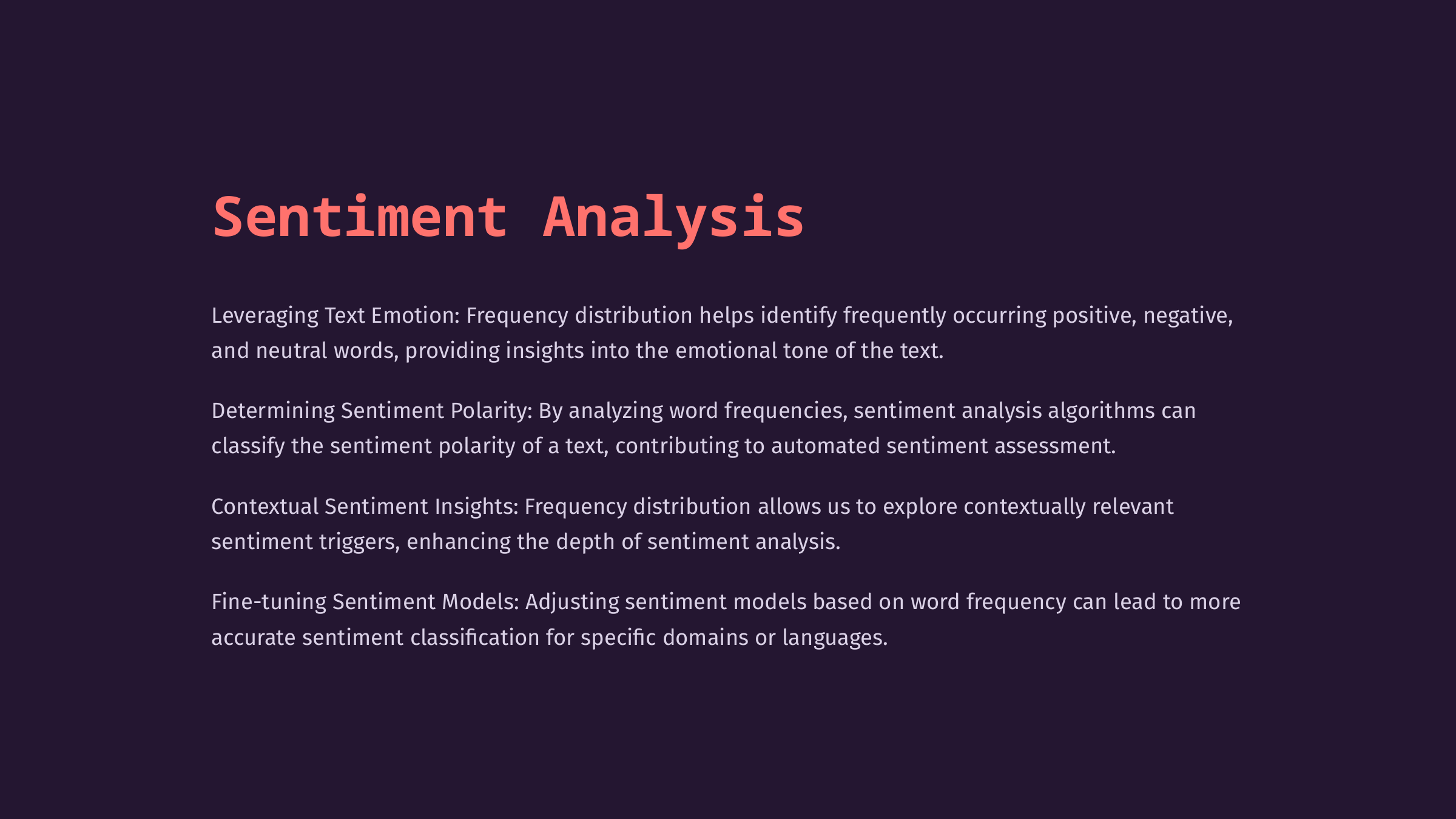

Sentiment Analysis
Leveraging Text Emotion: Frequency distribution helps identify frequently occurring positive, negative, and neutral words, providing insights into the emotional tone of the text.
Determining Sentiment Polarity: By analyzing word frequencies, sentiment analysis algorithms can classify the sentiment polarity of a text, contributing to automated sentiment assessment.
Contextual Sentiment Insights: Frequency distribution allows us to explore contextually relevant sentiment triggers, enhancing the depth of sentiment analysis.
Fine-tuning Sentiment Models: Adjusting sentiment models based on word frequency can lead to more accurate sentiment classification for specific domains or languages.